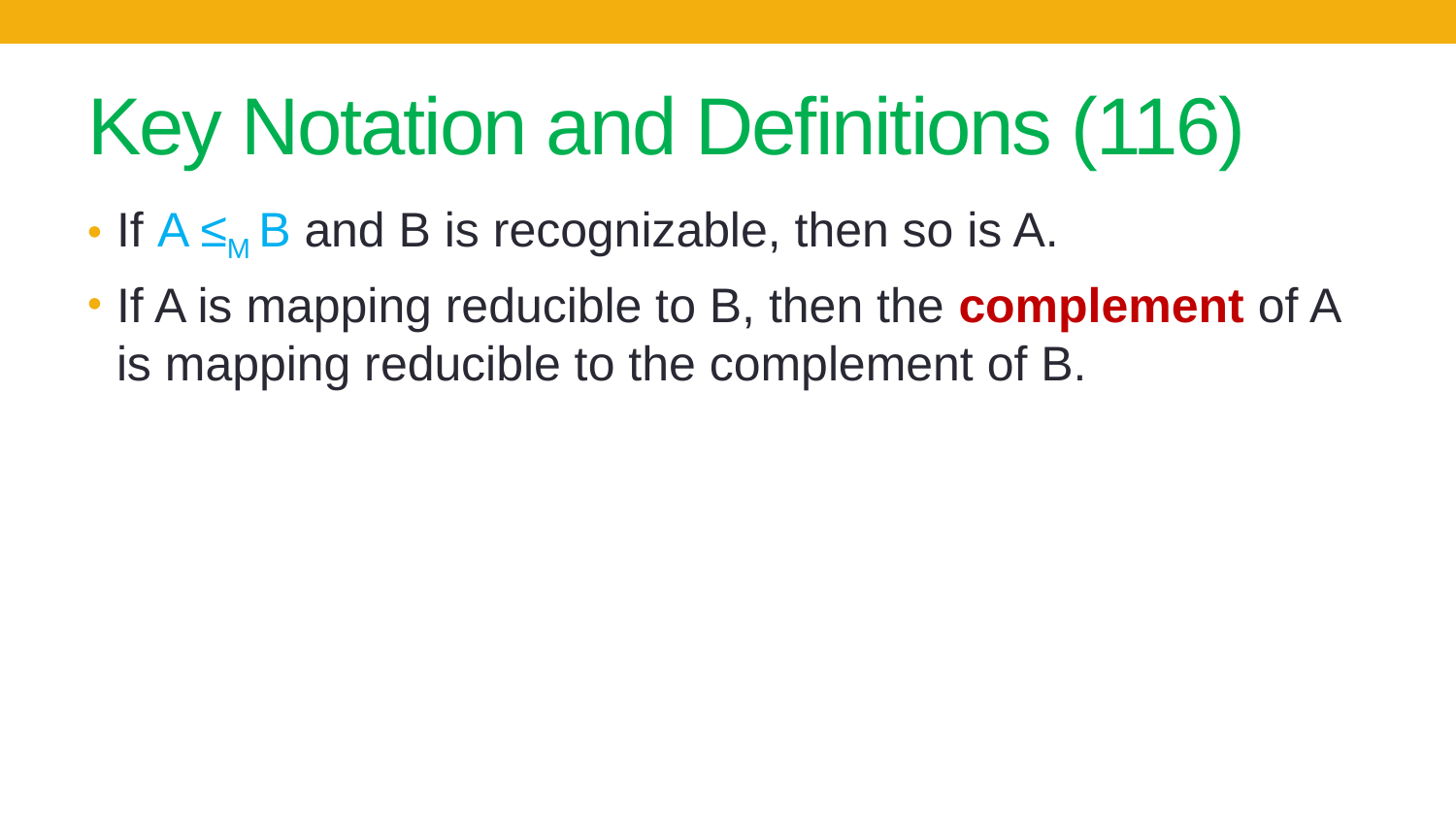

# Key Notation and Definitions (116)
If A ≤M B and B is recognizable, then so is A.
If A is mapping reducible to B, then the complement of A is mapping reducible to the complement of B.